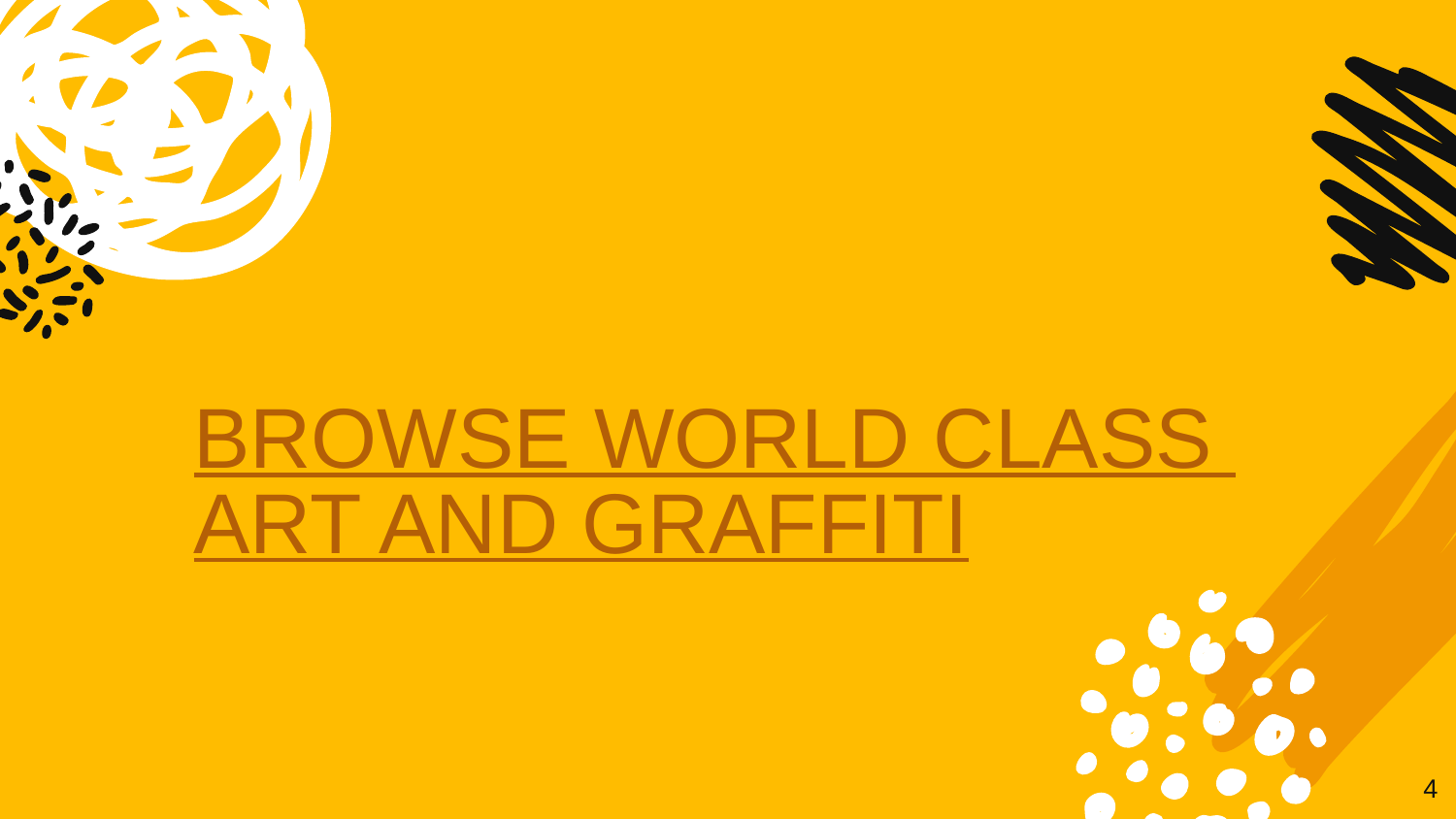

BROWSE WORLD CLASS ART AND GRAFFITI
4